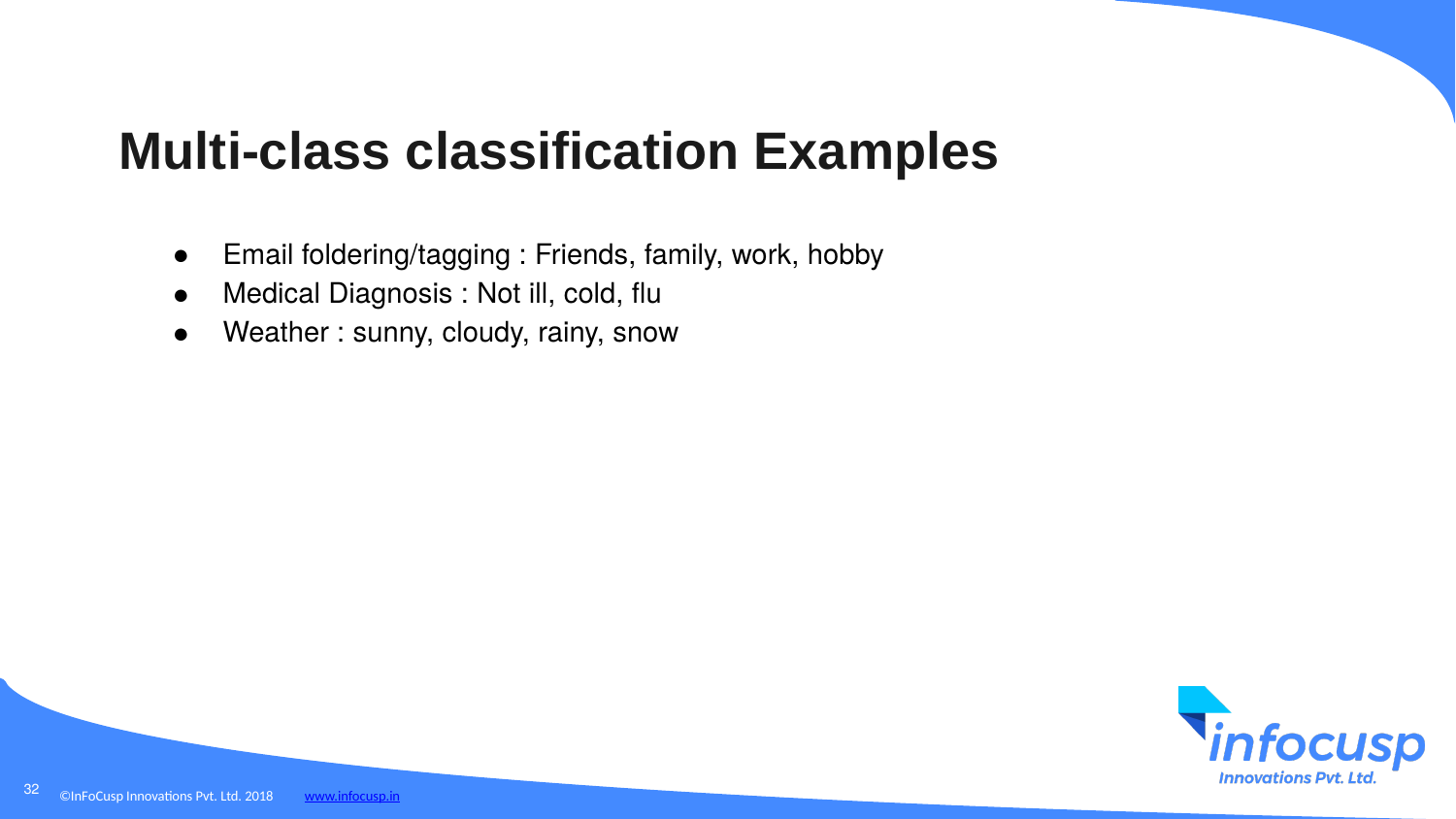

Multi-class classification Examples
Email foldering/tagging : Friends, family, work, hobby
Medical Diagnosis : Not ill, cold, flu
Weather : sunny, cloudy, rainy, snow
32